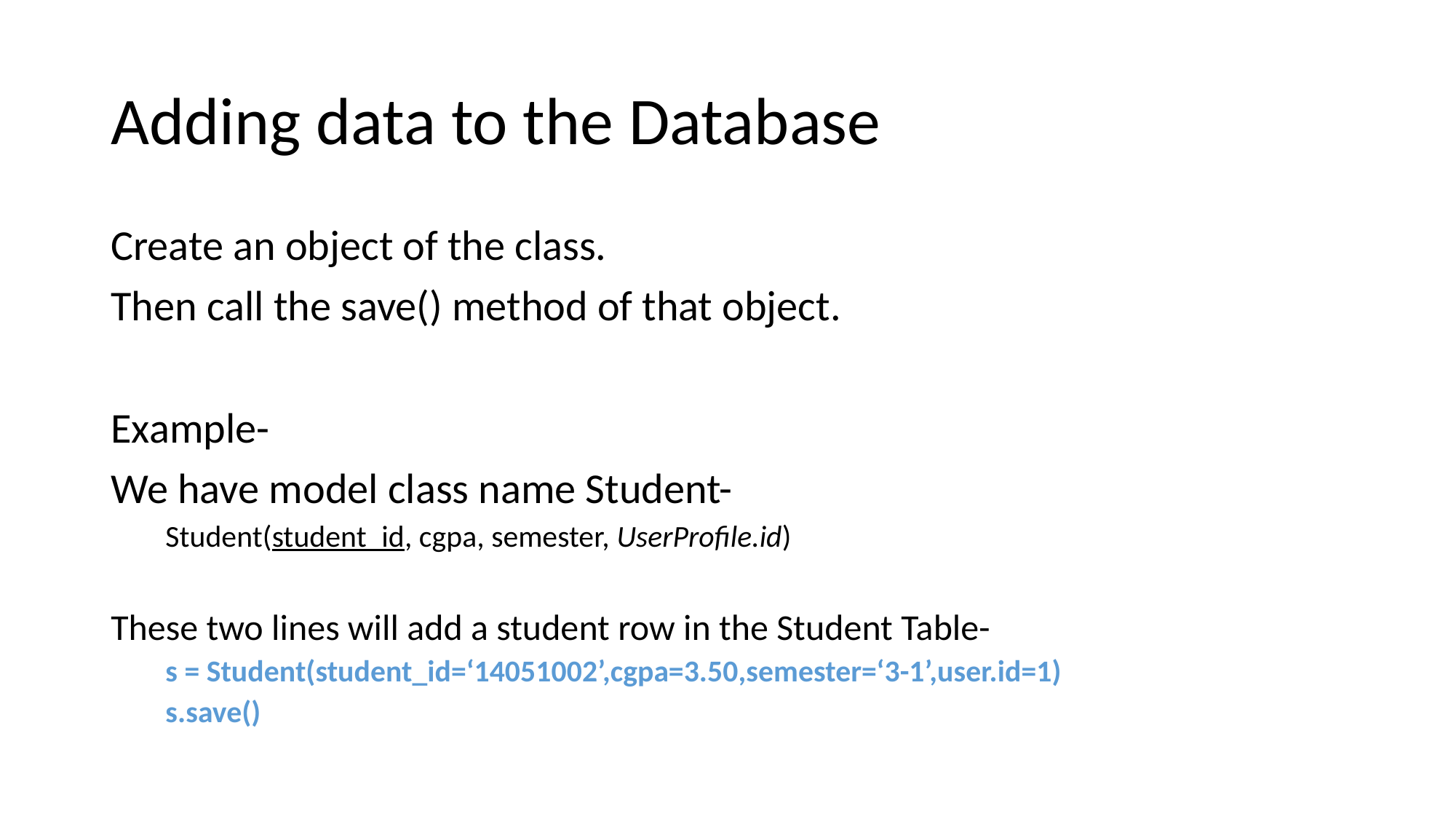

# Adding data to the Database
Create an object of the class.
Then call the save() method of that object.

Example-
We have model class name Student-
Student(student_id, cgpa, semester, UserProfile.id)

These two lines will add a student row in the Student Table-
s = Student(student_id=‘14051002’,cgpa=3.50,semester=‘3-1’,user.id=1)
s.save()